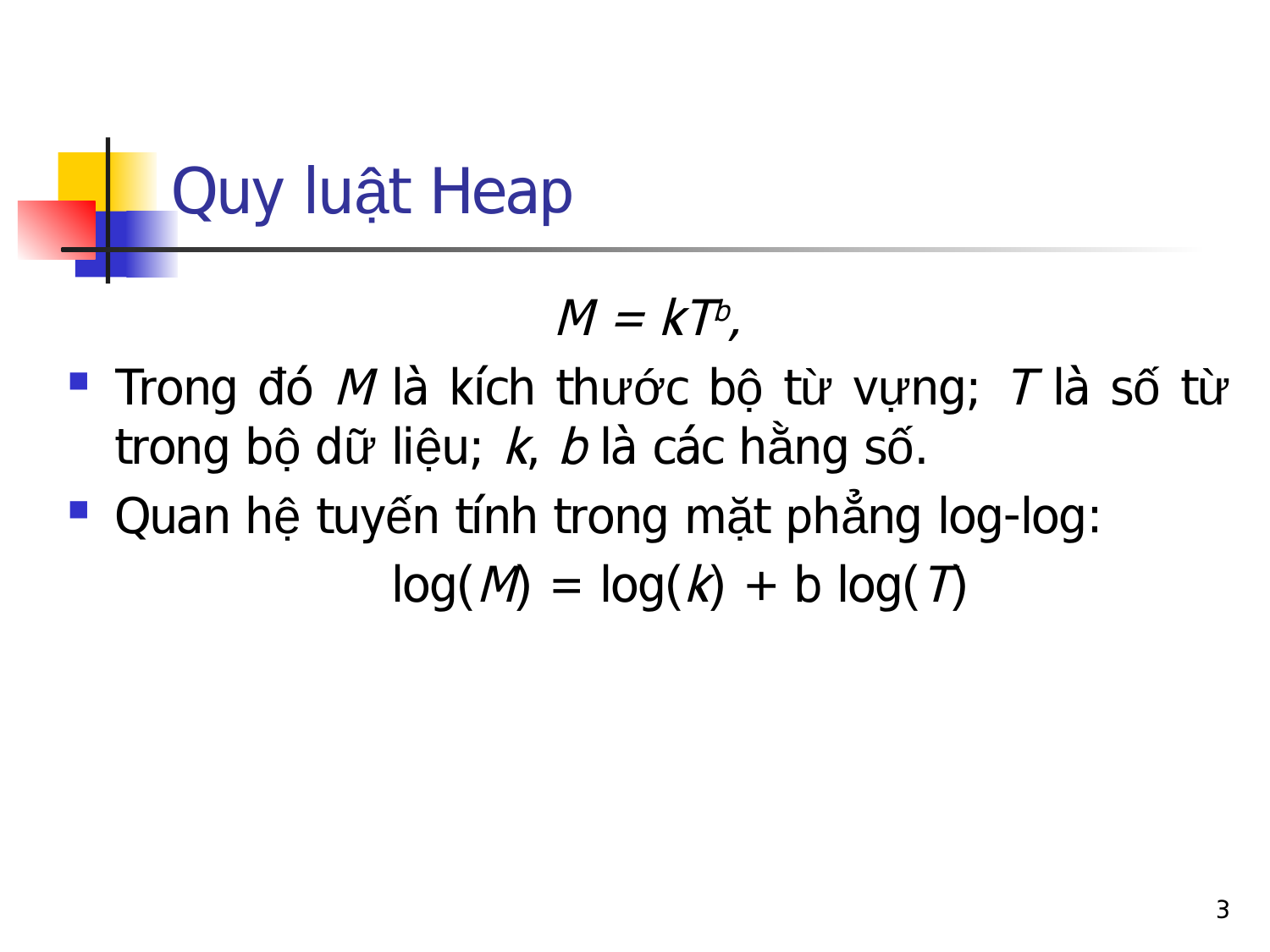

# Quy luật Heap
M = kTb,
Trong đó M là kích thước bộ từ vựng; T là số từ trong bộ dữ liệu; k, b là các hằng số.
Quan hệ tuyến tính trong mặt phẳng log-log:
log(M) = log(k) + b log(T)
3